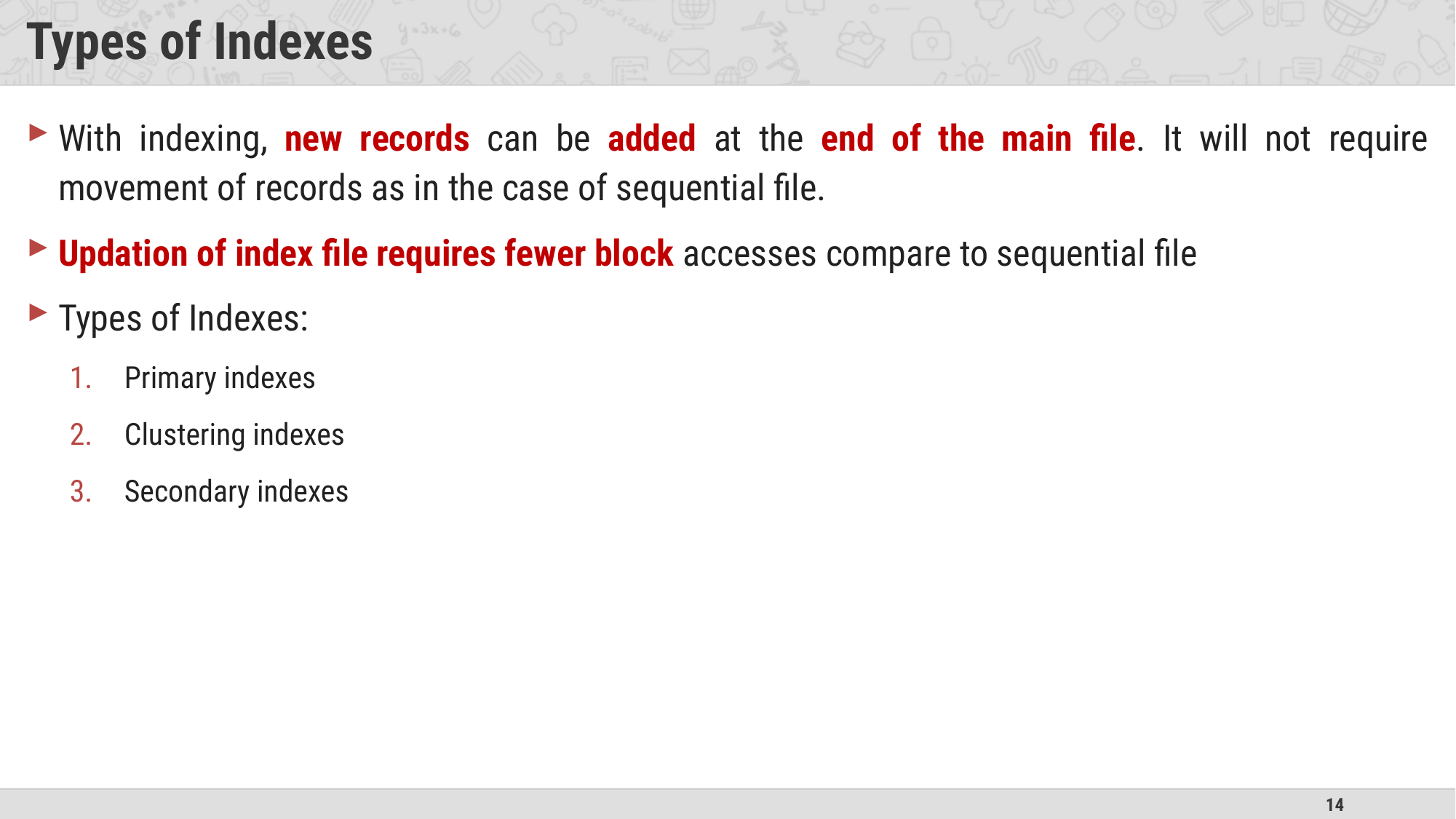

# Types of Indexes
With indexing, new records can be added at the end of the main file. It will not require movement of records as in the case of sequential file.
Updation of index file requires fewer block accesses compare to sequential file
Types of Indexes:
Primary indexes
Clustering indexes
Secondary indexes